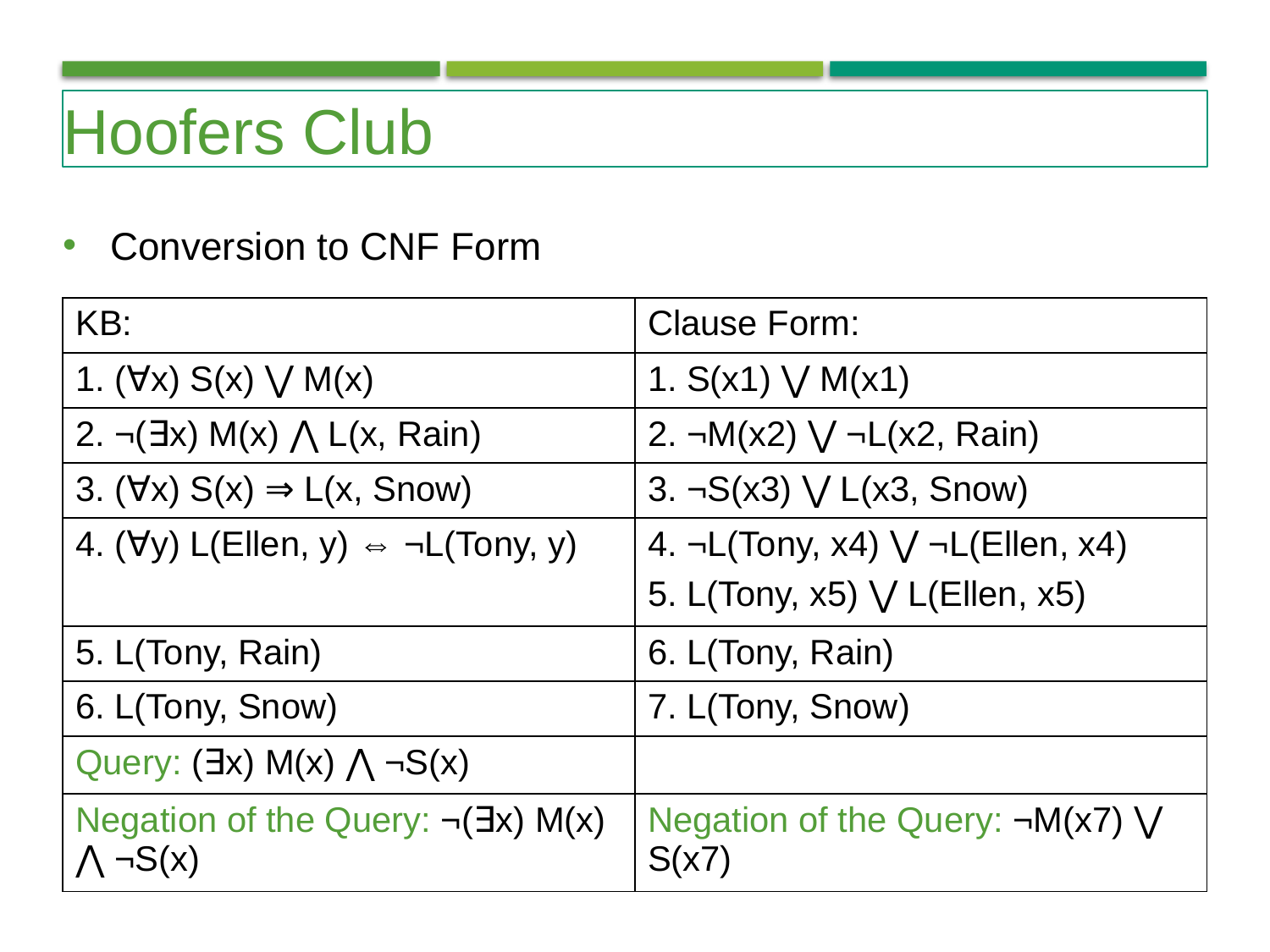

Hoofers Club
Conversion to CNF Form
| KB: | Clause Form: |
| --- | --- |
| 1. (∀x) S(x) ⋁ M(x) | 1. S(x1) ⋁ M(x1) |
| 2. ¬(∃x) M(x) ⋀ L(x, Rain) | 2. ¬M(x2) ⋁ ¬L(x2, Rain) |
| 3. (∀x) S(x) ⇒ L(x, Snow) | 3. ¬S(x3) ⋁ L(x3, Snow) |
| 4. (∀y) L(Ellen, y) ⇔ ¬L(Tony, y) | 4. ¬L(Tony, x4) ⋁ ¬L(Ellen, x4) 5. L(Tony, x5) ⋁ L(Ellen, x5) |
| 5. L(Tony, Rain) | 6. L(Tony, Rain) |
| 6. L(Tony, Snow) | 7. L(Tony, Snow) |
| Query: (∃x) M(x) ⋀ ¬S(x) |  |
| Negation of the Query: ¬(∃x) M(x) ⋀ ¬S(x) | Negation of the Query: ¬M(x7) ⋁ S(x7) |